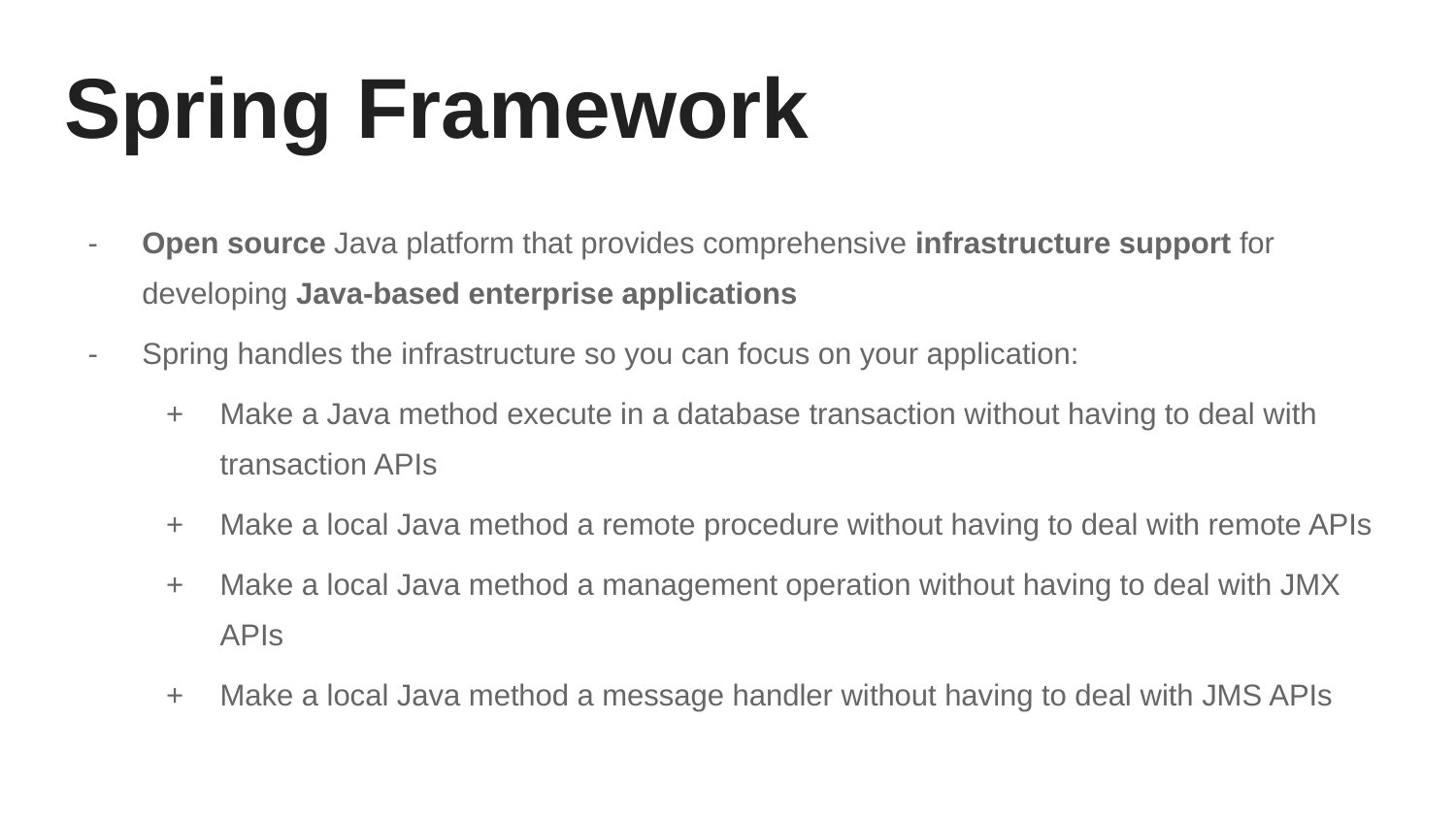

# Spring Framework
Open source Java platform that provides comprehensive infrastructure support for developing Java-based enterprise applications
Spring handles the infrastructure so you can focus on your application:
Make a Java method execute in a database transaction without having to deal with transaction APIs
Make a local Java method a remote procedure without having to deal with remote APIs
Make a local Java method a management operation without having to deal with JMX APIs
Make a local Java method a message handler without having to deal with JMS APIs